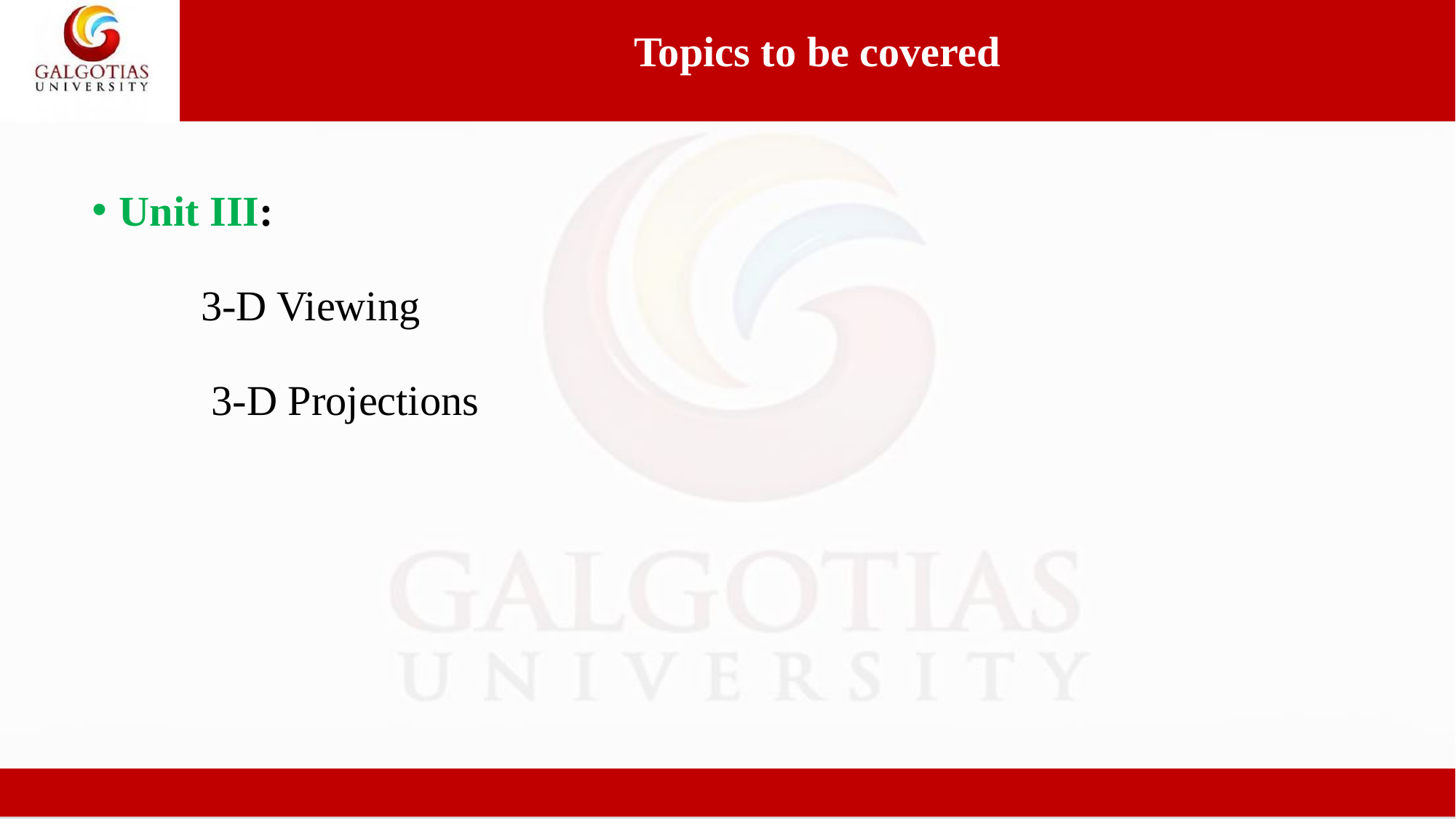

Topics to be covered

Unit III:
	3-D Viewing
	 3-D Projections